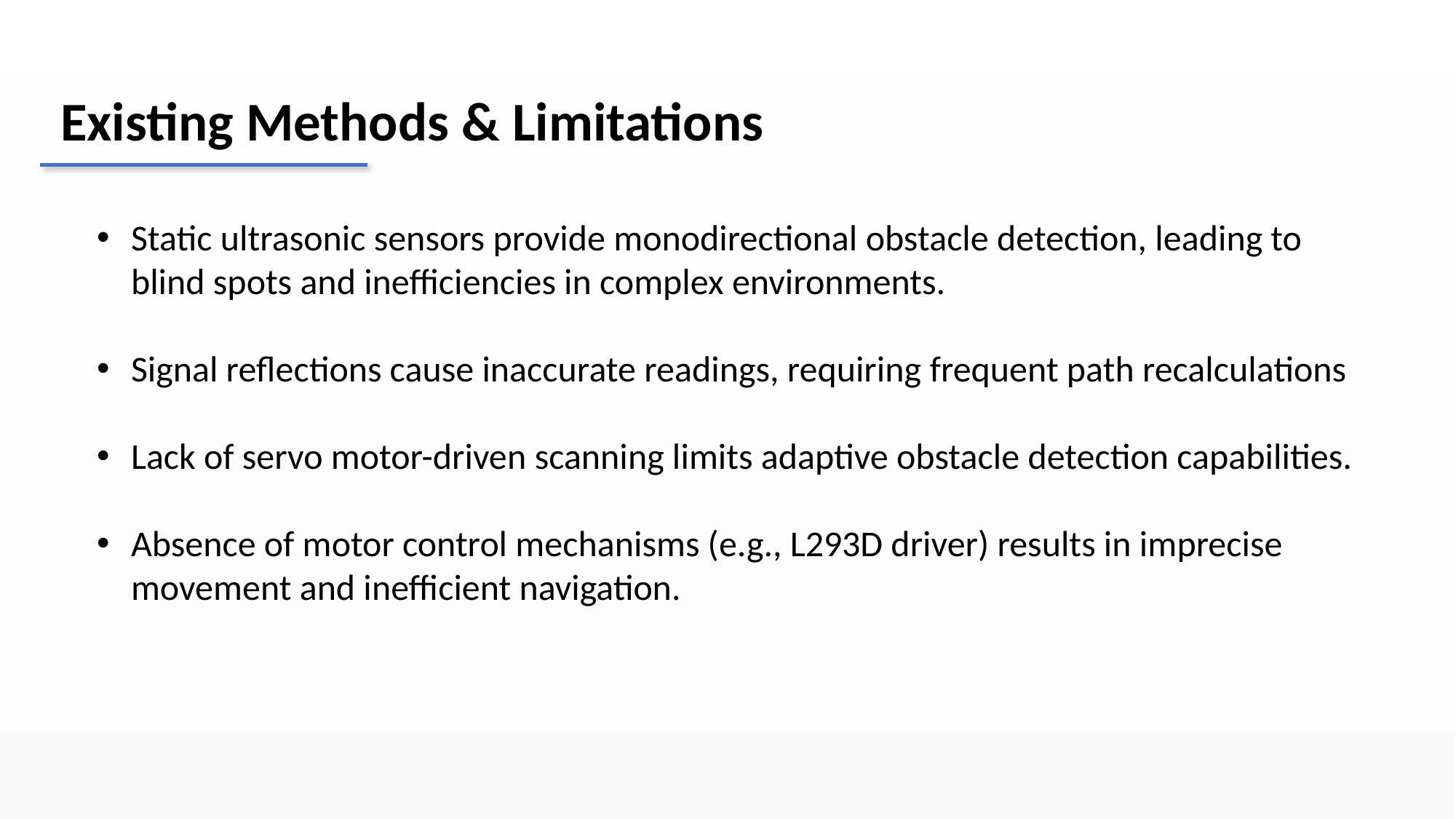

Existing Methods & Limitations
Static ultrasonic sensors provide monodirectional obstacle detection, leading to blind spots and inefficiencies in complex environments.
Signal reflections cause inaccurate readings, requiring frequent path recalculations
Lack of servo motor-driven scanning limits adaptive obstacle detection capabilities.
Absence of motor control mechanisms (e.g., L293D driver) results in imprecise movement and inefficient navigation.